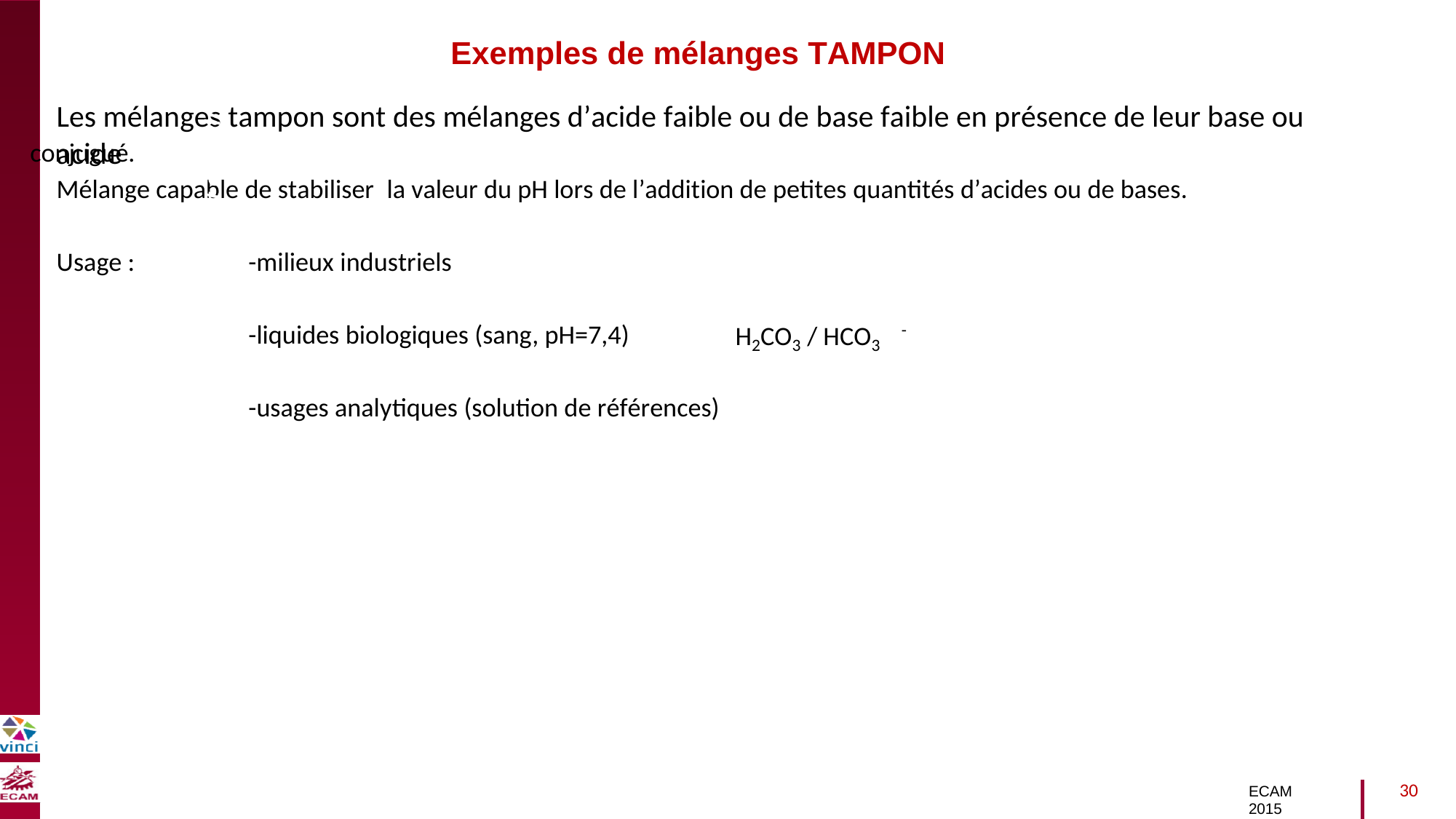

Exemples de mélanges TAMPON
Les mélanges tampon sont des mélanges d’acide faible ou de base faible en présence de leur base ou acide
conjugué.
Mélange capable de stabiliser  la valeur du pH lors de l’addition de petites quantités d’acides ou de bases.
B2040-Chimie du vivant et environnement
Usage :
-milieux industriels
-
-liquides biologiques (sang, pH=7,4)
H2CO3 / HCO3
-usages analytiques (solution de références)

30
ECAM 2015